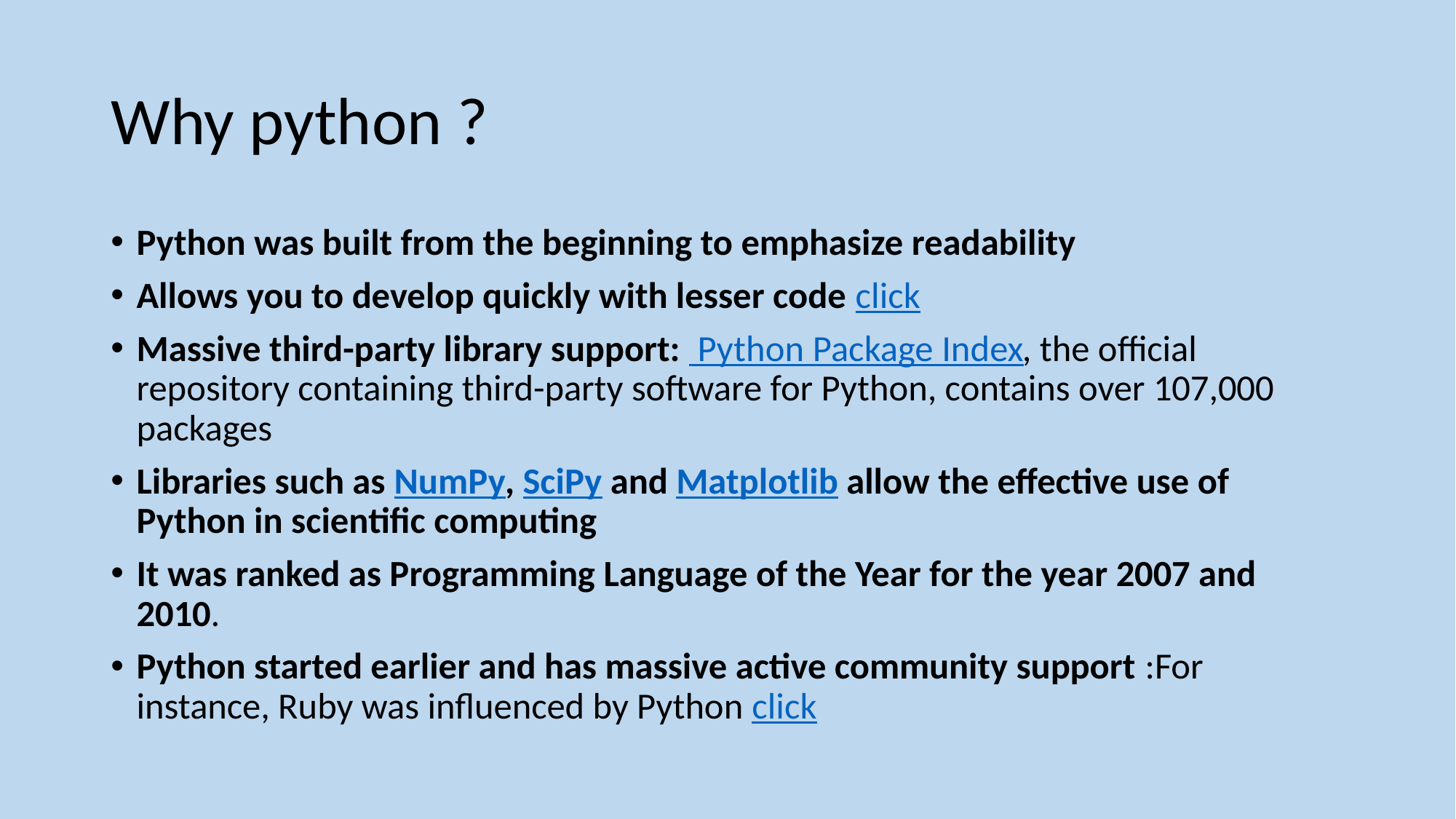

# Why python ?
Python was built from the beginning to emphasize readability
Allows you to develop quickly with lesser code click
Massive third-party library support:  Python Package Index, the official repository containing third-party software for Python, contains over 107,000 packages
Libraries such as NumPy, SciPy and Matplotlib allow the effective use of Python in scientific computing
It was ranked as Programming Language of the Year for the year 2007 and 2010.
Python started earlier and has massive active community support :For instance, Ruby was influenced by Python click